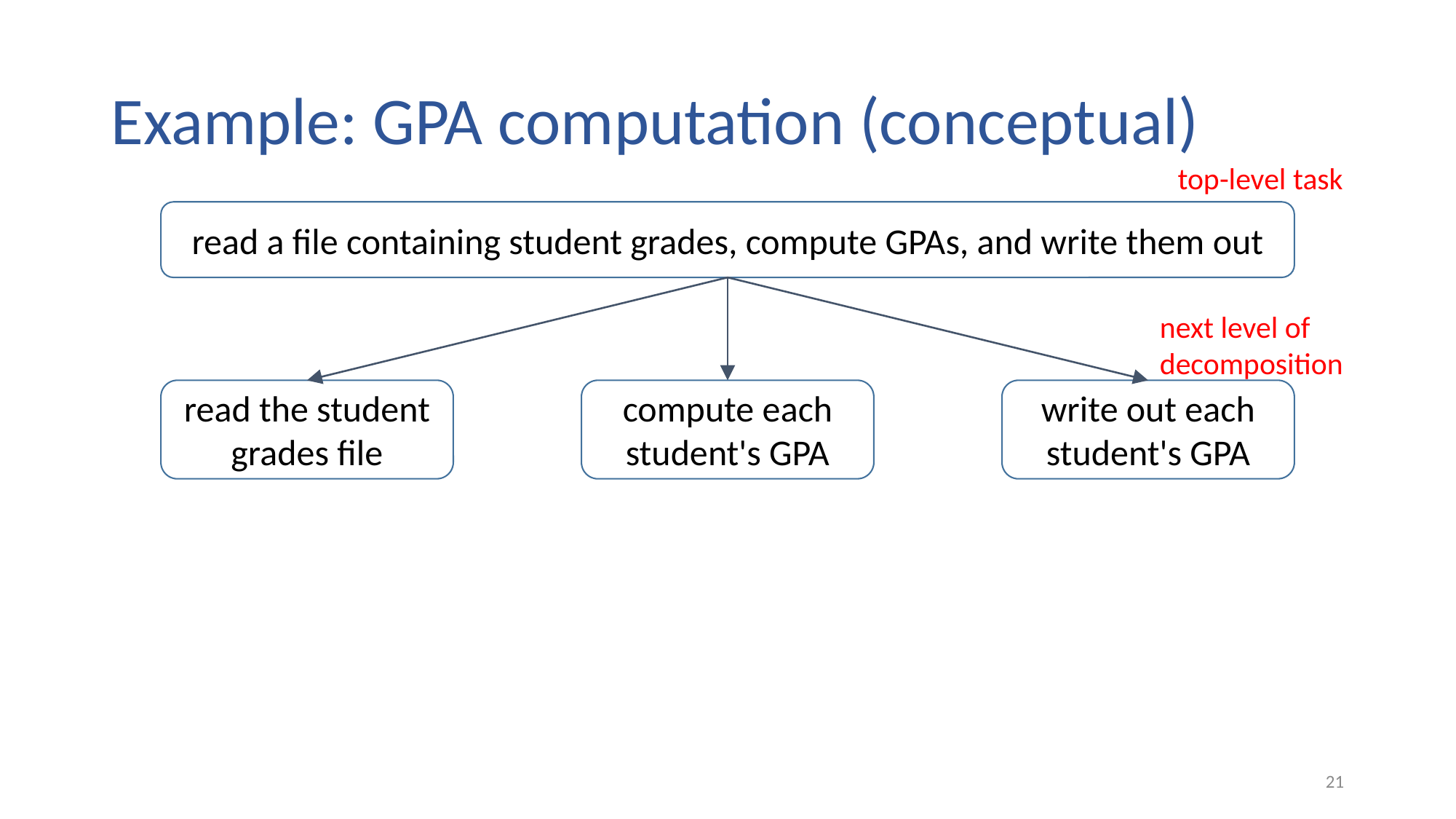

# Example: GPA computation (conceptual)
top-level task
read a file containing student grades, compute GPAs, and write them out
next level of
decomposition
compute each student's GPA
write out each student's GPA
read the student grades file
21